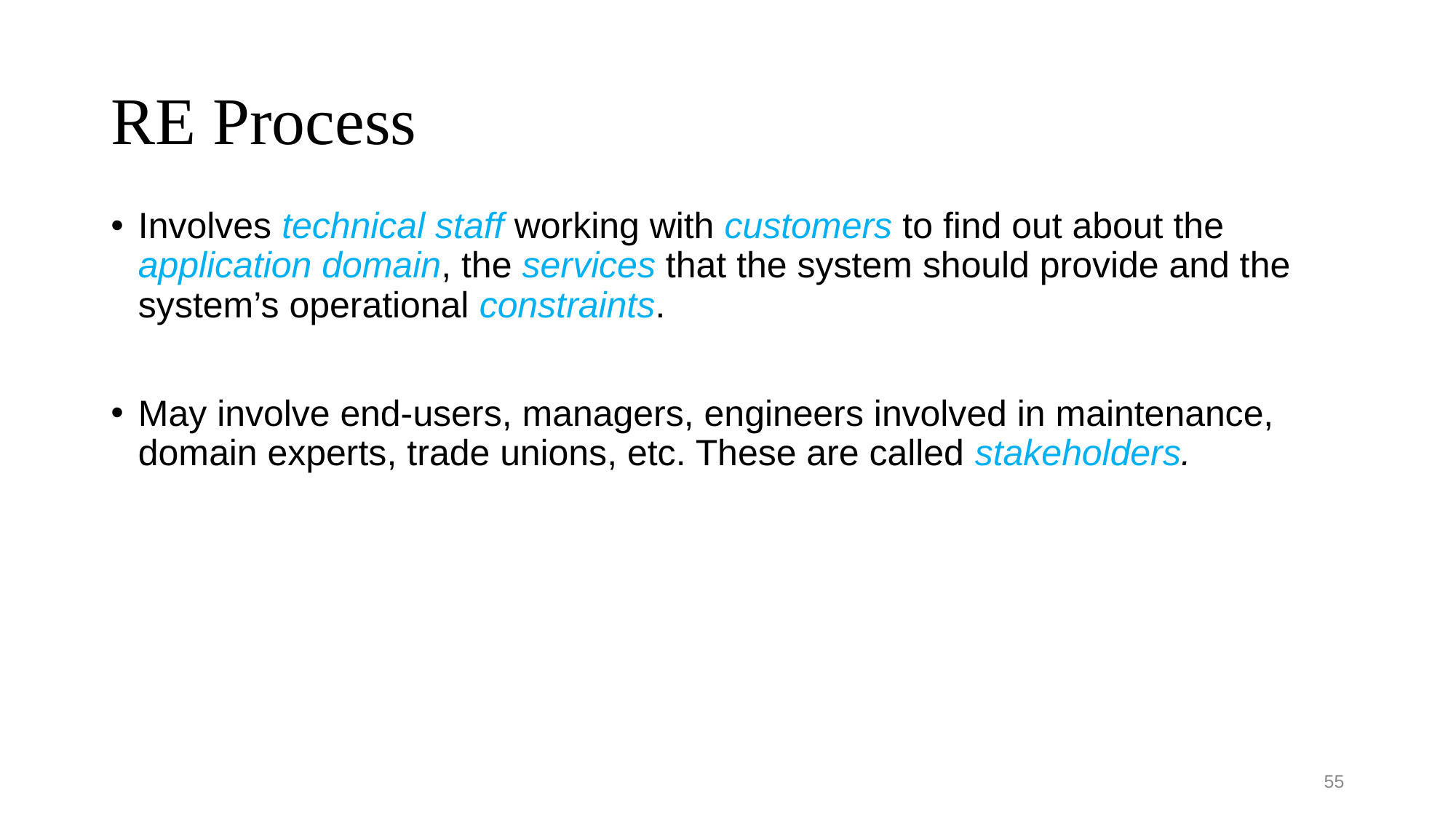

# RE Process
Involves technical staff working with customers to find out about the application domain, the services that the system should provide and the system’s operational constraints.

May involve end-users, managers, engineers involved in maintenance, domain experts, trade unions, etc. These are called stakeholders.

55